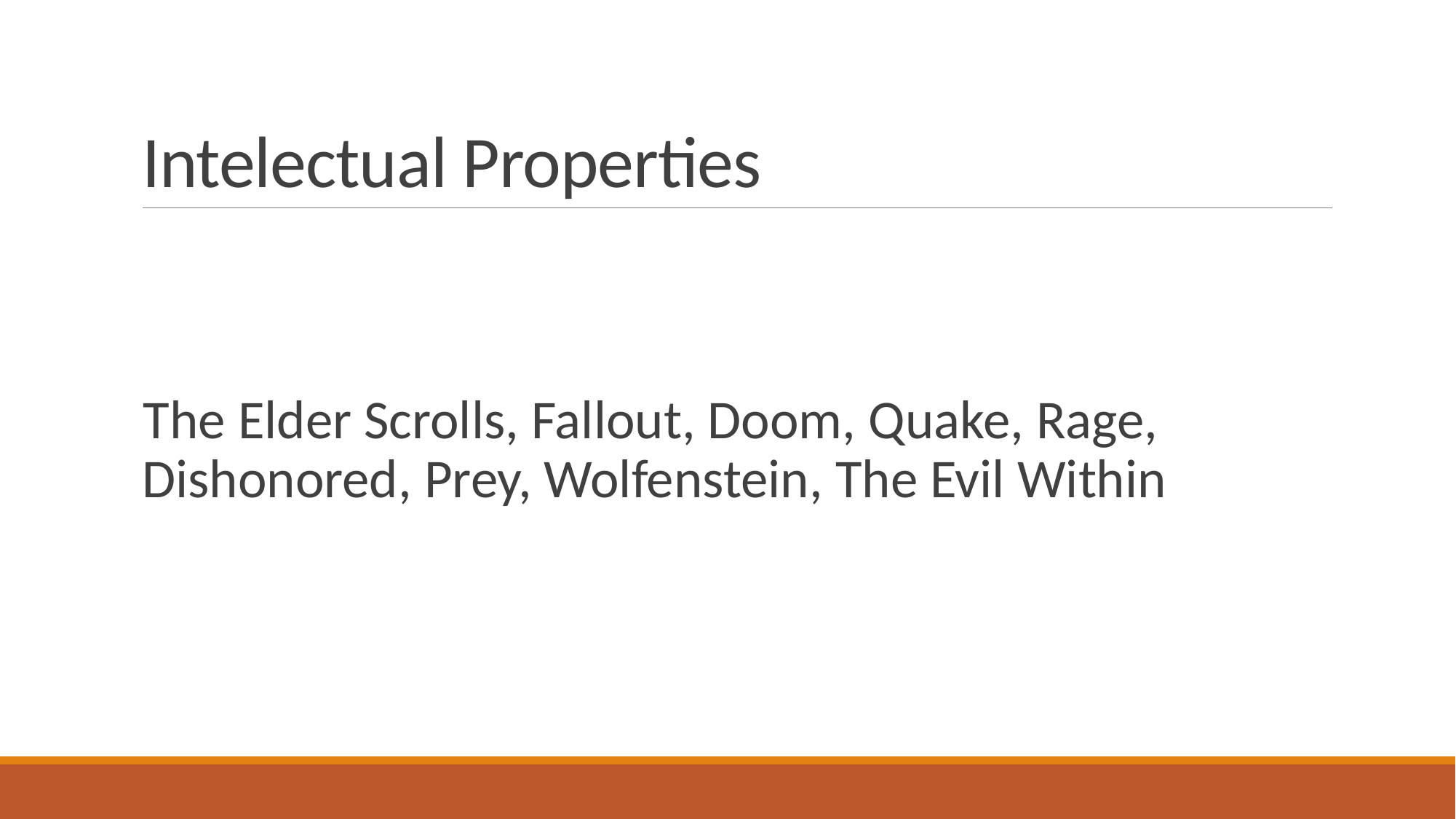

# Intelectual Properties

The Elder Scrolls, Fallout, Doom, Quake, Rage, Dishonored, Prey, Wolfenstein, The Evil Within